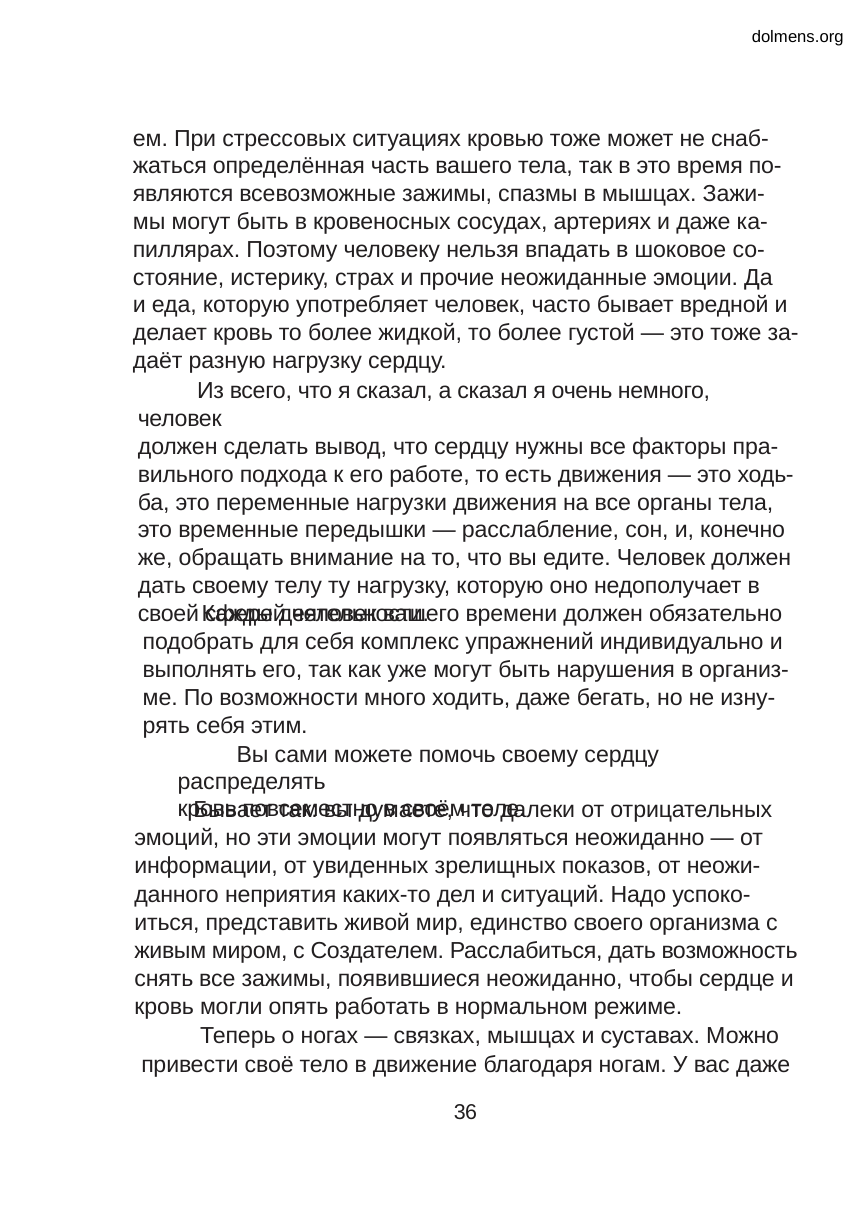

dolmens.org

ем. При стрессовых ситуациях кровью тоже может не снаб-
жаться определённая часть вашего тела, так в это время по-
являются всевозможные зажимы, спазмы в мышцах. Зажи-
мы могут быть в кровеносных сосудах, артериях и даже ка-
пиллярах. Поэтому человеку нельзя впадать в шоковое со-
стояние, истерику, страх и прочие неожиданные эмоции. Да
и еда, которую употребляет человек, часто бывает вредной и
делает кровь то более жидкой, то более густой — это тоже за-
даёт разную нагрузку сердцу.

Из всего, что я сказал, а сказал я очень немного, человек
должен сделать вывод, что сердцу нужны все факторы пра-
вильного подхода к его работе, то есть движения — это ходь-
ба, это переменные нагрузки движения на все органы тела,
это временные передышки — расслабление, сон, и, конечно
же, обращать внимание на то, что вы едите. Человек должен
дать своему телу ту нагрузку, которую оно недополучает в
своей сфере деятельности.

Каждый человек вашего времени должен обязательно
подобрать для себя комплекс упражнений индивидуально и
выполнять его, так как уже могут быть нарушения в организ-
ме. По возможности много ходить, даже бегать, но не изну-
рять себя этим.

Вы сами можете помочь своему сердцу распределять
кровь повсеместно в своём теле.

Бывает так: вы думаете, что далеки от отрицательных
эмоций, но эти эмоции могут появляться неожиданно — от
информации, от увиденных зрелищных показов, от неожи-
данного неприятия каких-то дел и ситуаций. Надо успоко-
иться, представить живой мир, единство своего организма с
живым миром, с Создателем. Расслабиться, дать возможность
снять все зажимы, появившиеся неожиданно, чтобы сердце и
кровь могли опять работать в нормальном режиме.

Теперь о ногах — связках, мышцах и суставах. Можно
привести своё тело в движение благодаря ногам. У вас даже

36